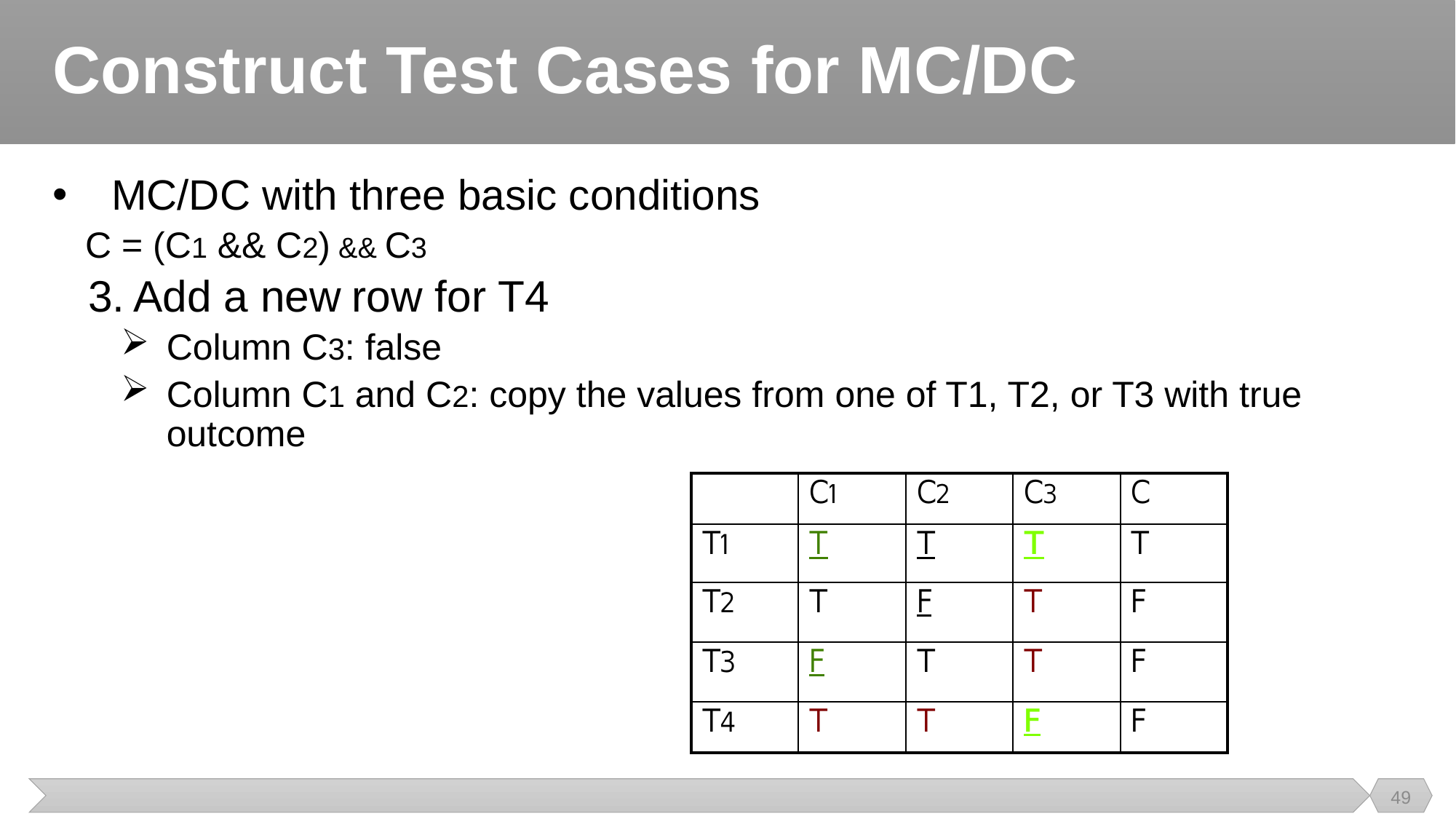

# Construct Test Cases for MC/DC
MC/DC with three basic conditions
C = (C1 && C2) && C3
Add a new row for T4
Column C3: false
Column C1 and C2: copy the values from one of T1, T2, or T3 with true outcome

|  | C1 | C2 | C3 | C |
| --- | --- | --- | --- | --- |
| T1 | T | T | T | T |
| T2 | T | F | T | F |
| T3 | F | T | T | F |
| T4 | T | T | F | F |
49